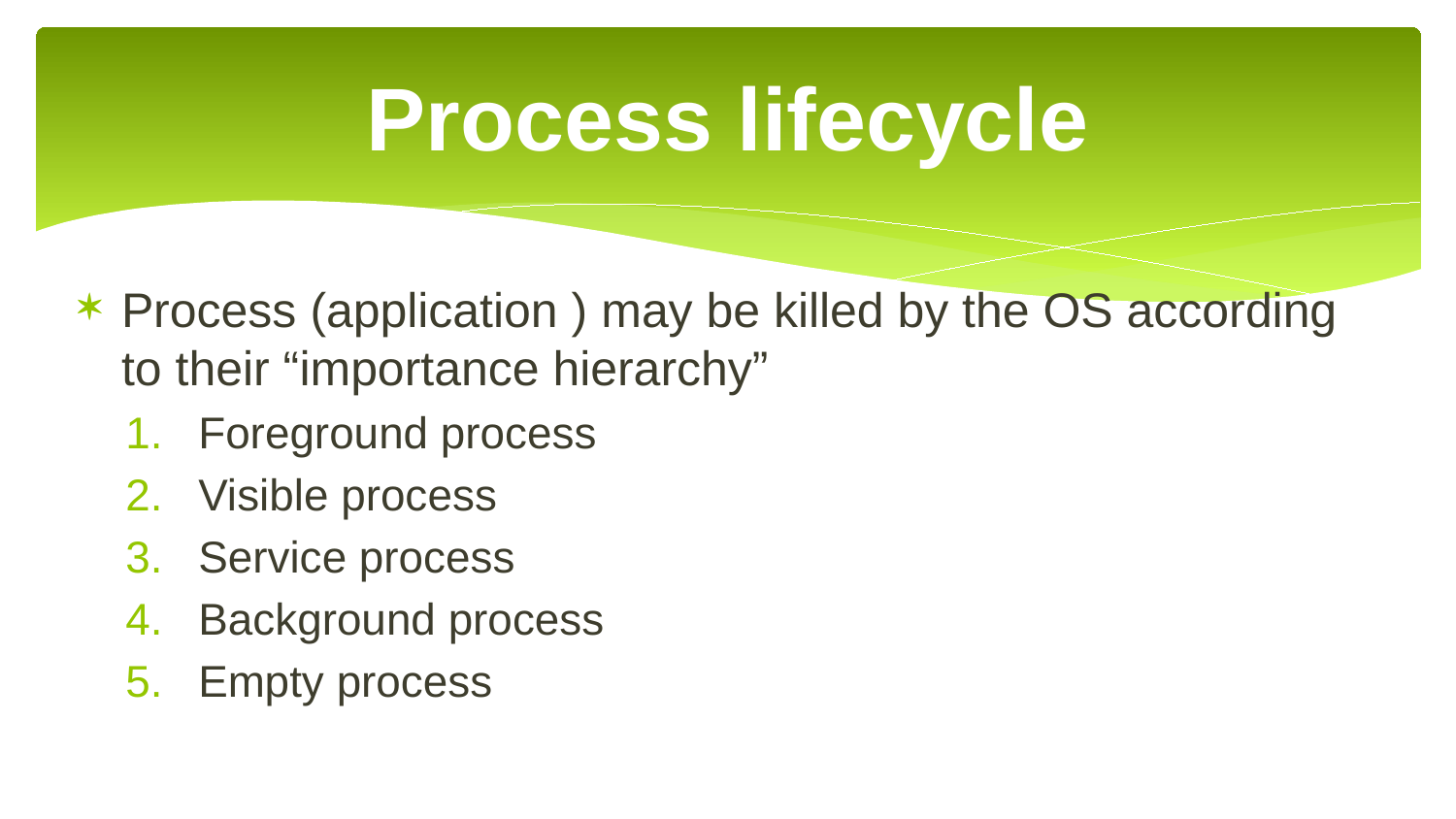

# Process lifecycle
Process (application ) may be killed by the OS according to their “importance hierarchy”
Foreground process
Visible process
Service process
Background process
Empty process